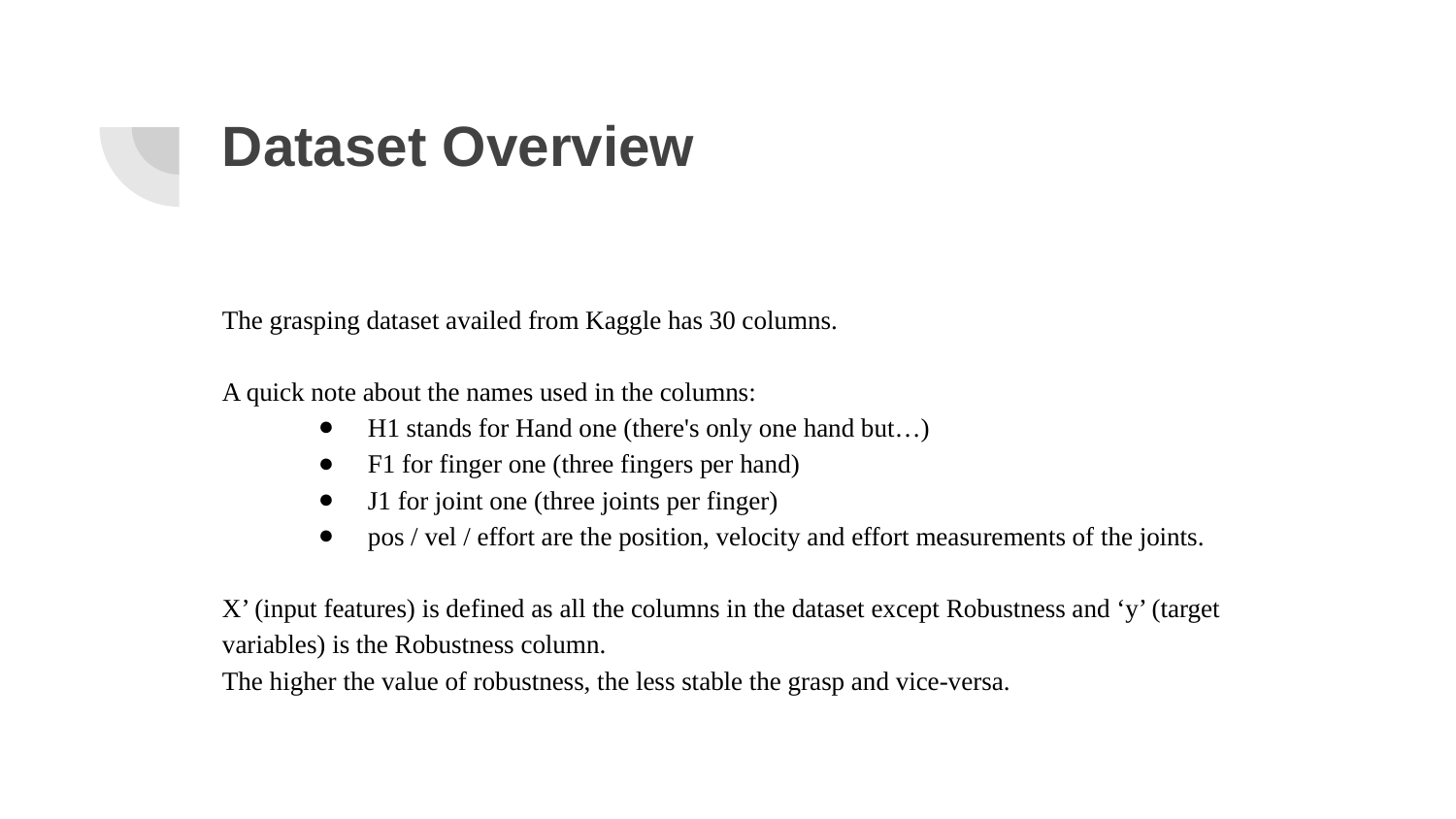

# Dataset Overview
The grasping dataset availed from Kaggle has 30 columns.

A quick note about the names used in the columns:
H1 stands for Hand one (there's only one hand but…)
F1 for finger one (three fingers per hand)
J1 for joint one (three joints per finger)
pos / vel / effort are the position, velocity and effort measurements of the joints.

X’ (input features) is defined as all the columns in the dataset except Robustness and ‘y’ (target variables) is the Robustness column.
The higher the value of robustness, the less stable the grasp and vice-versa.